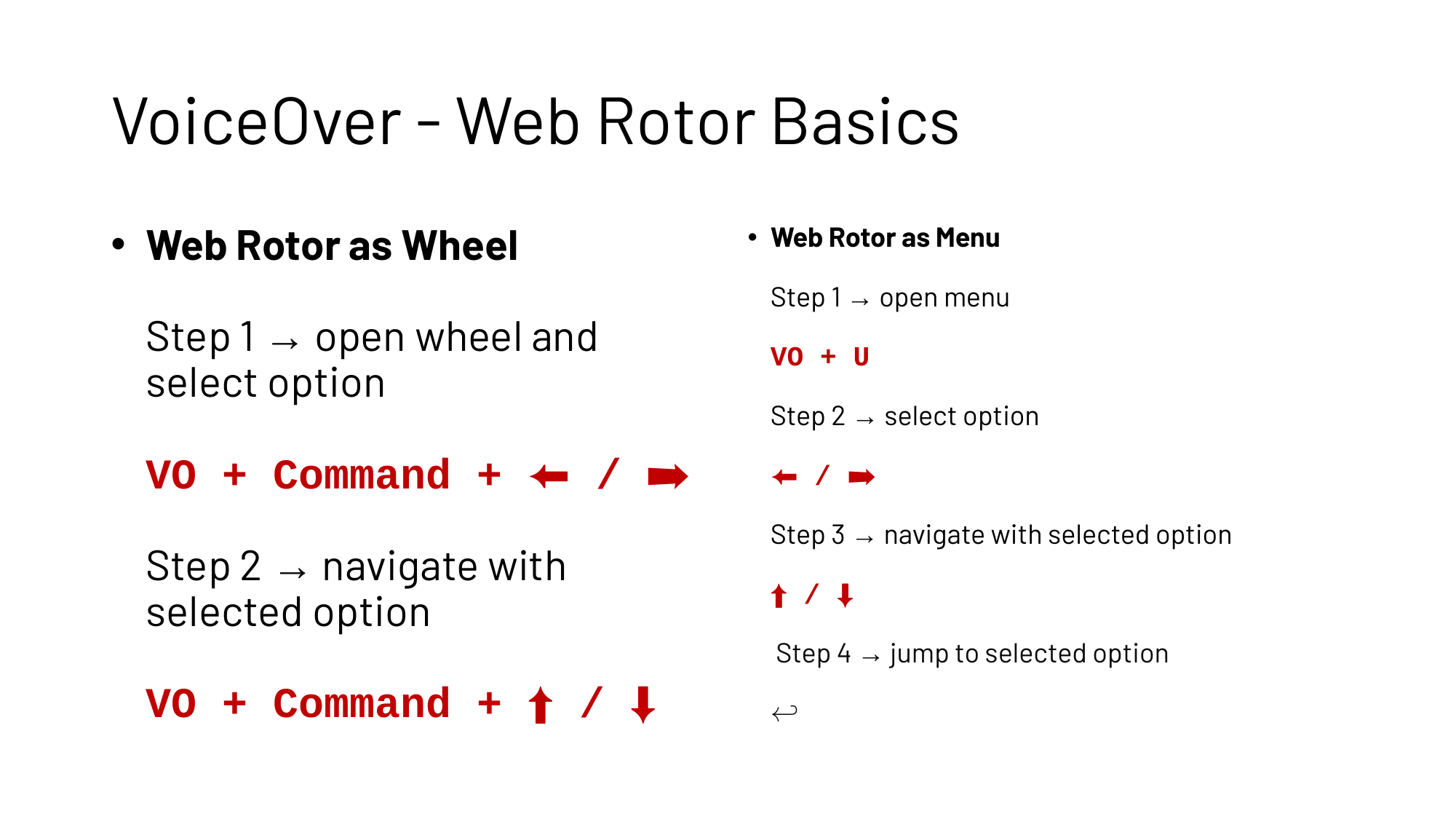

# VoiceOver - Web Rotor Basics
Web Rotor as Wheel
Step 1 → open wheel and select option
VO + Command + ⬅ / ➡️
Step 2 → navigate with selected option
VO + Command + ⬆️ / ⬇️
Web Rotor as Menu
Step 1 → open menu
VO + U
Step 2 → select option
⬅ / ➡️
Step 3 → navigate with selected option
⬆️ / ⬇️
 Step 4 → jump to selected option
↩️